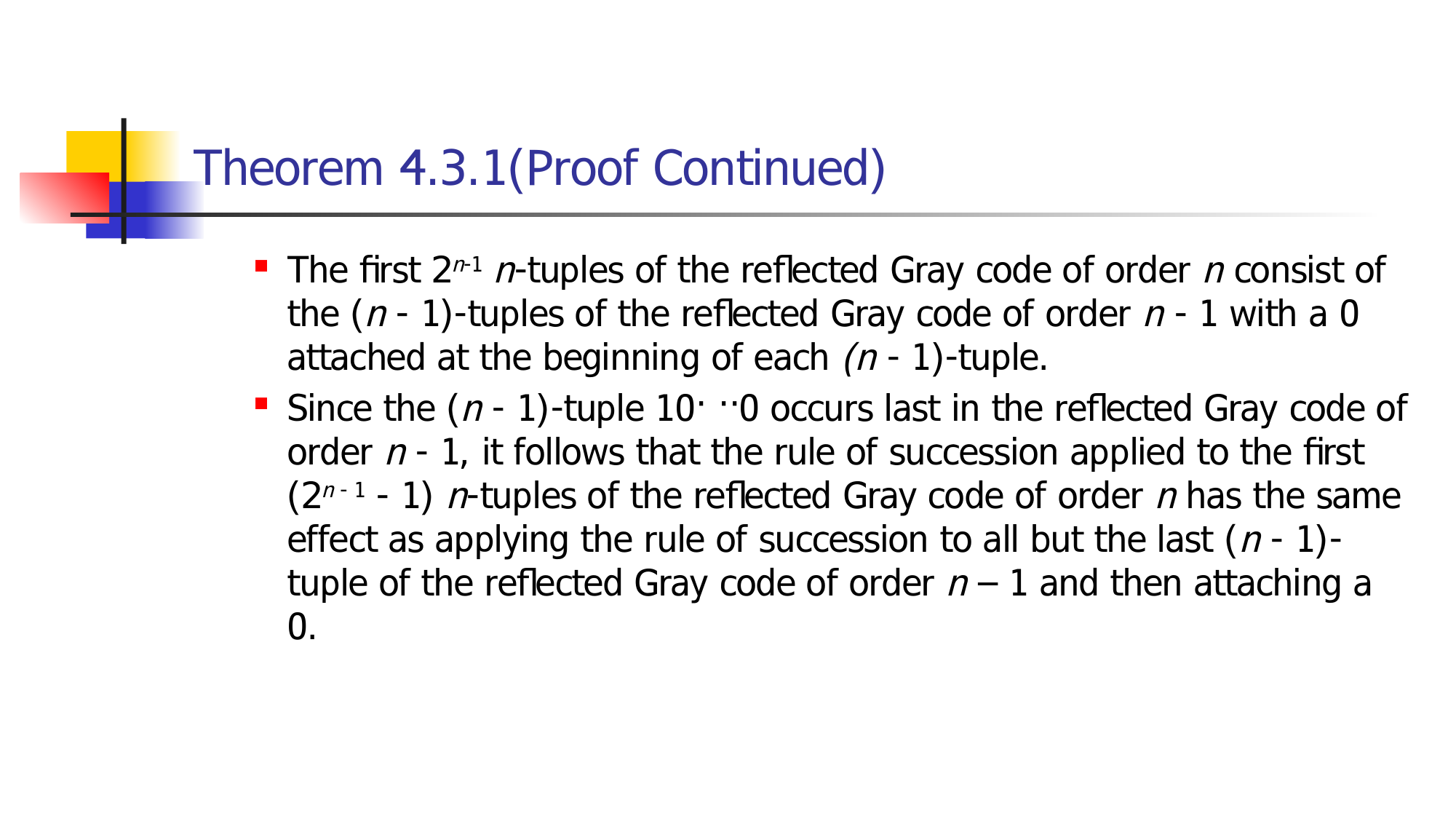

# Theorem 4.3.1(Proof Continued)
The first 2n-1 n-tuples of the reflected Gray code of order n consist of the (n - 1)-tuples of the reflected Gray code of order n - 1 with a 0 attached at the beginning of each (n - 1)-tuple.
Since the (n - 1)-tuple 10· ··0 occurs last in the reflected Gray code of order n - 1, it follows that the rule of succession applied to the first (2n - 1 - 1) n-tuples of the reflected Gray code of order n has the same effect as applying the rule of succession to all but the last (n - 1)-tuple of the reflected Gray code of order n – 1 and then attaching a 0.